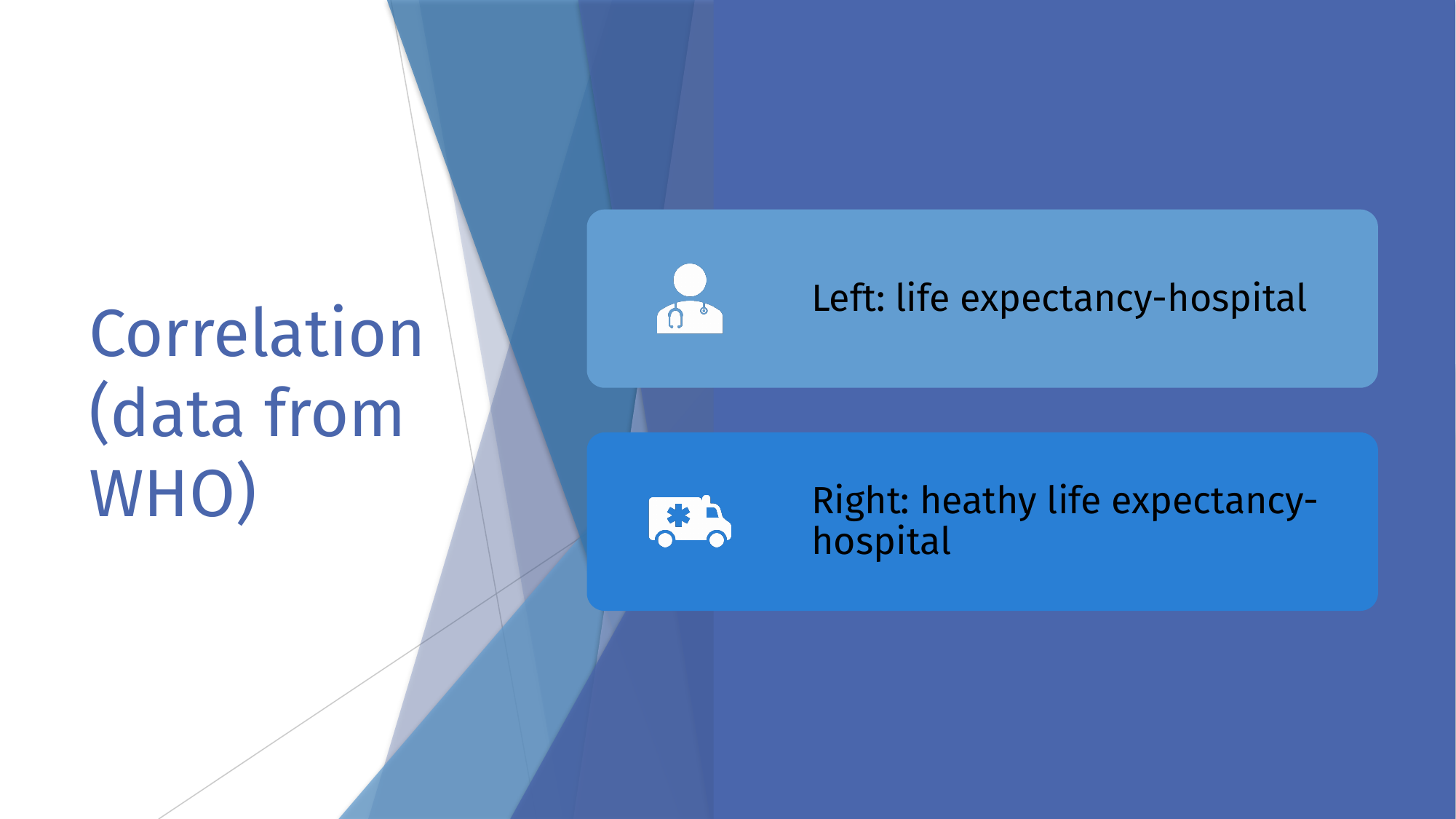

Left: life expectancy-hospital
Right: heathy life expectancy-hospital
# Correlation (data from WHO)